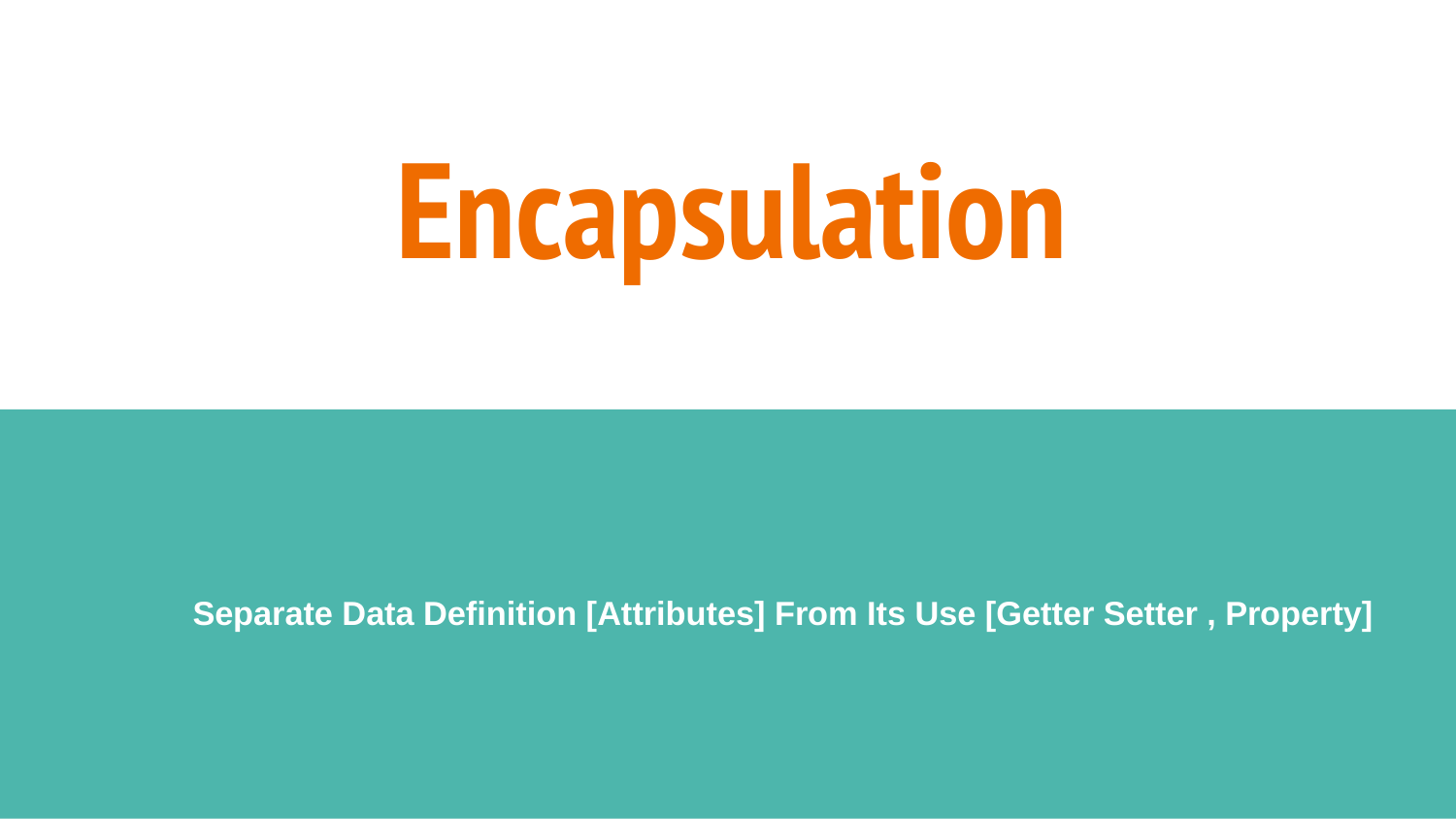

# Encapsulation
Separate Data Definition [Attributes] From Its Use [Getter Setter , Property]